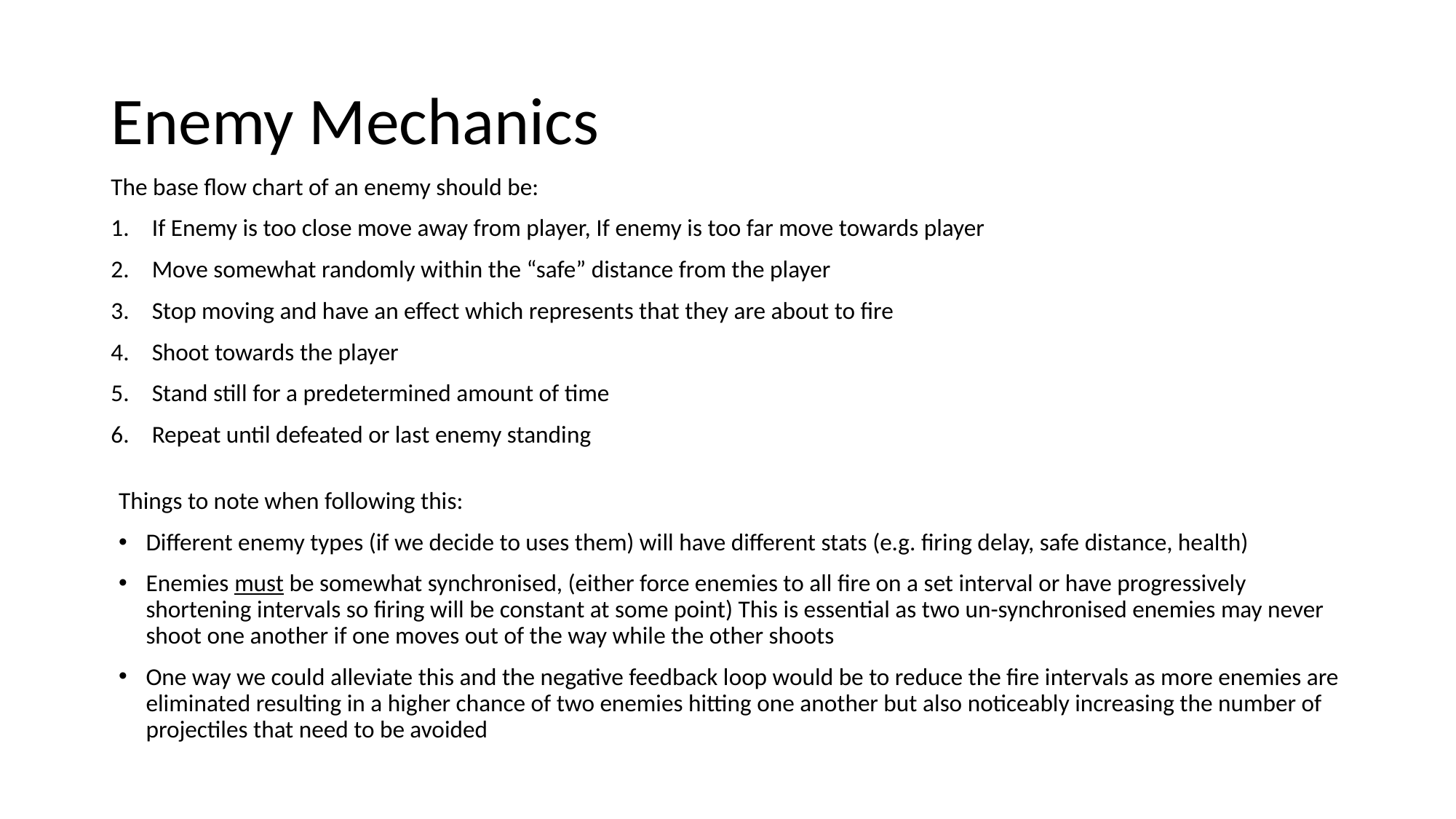

# Enemy Mechanics
The base flow chart of an enemy should be:
If Enemy is too close move away from player, If enemy is too far move towards player
Move somewhat randomly within the “safe” distance from the player
Stop moving and have an effect which represents that they are about to fire
Shoot towards the player
Stand still for a predetermined amount of time
Repeat until defeated or last enemy standing

Things to note when following this:
Different enemy types (if we decide to uses them) will have different stats (e.g. firing delay, safe distance, health)
Enemies must be somewhat synchronised, (either force enemies to all fire on a set interval or have progressively shortening intervals so firing will be constant at some point) This is essential as two un-synchronised enemies may never shoot one another if one moves out of the way while the other shoots
One way we could alleviate this and the negative feedback loop would be to reduce the fire intervals as more enemies are eliminated resulting in a higher chance of two enemies hitting one another but also noticeably increasing the number of projectiles that need to be avoided